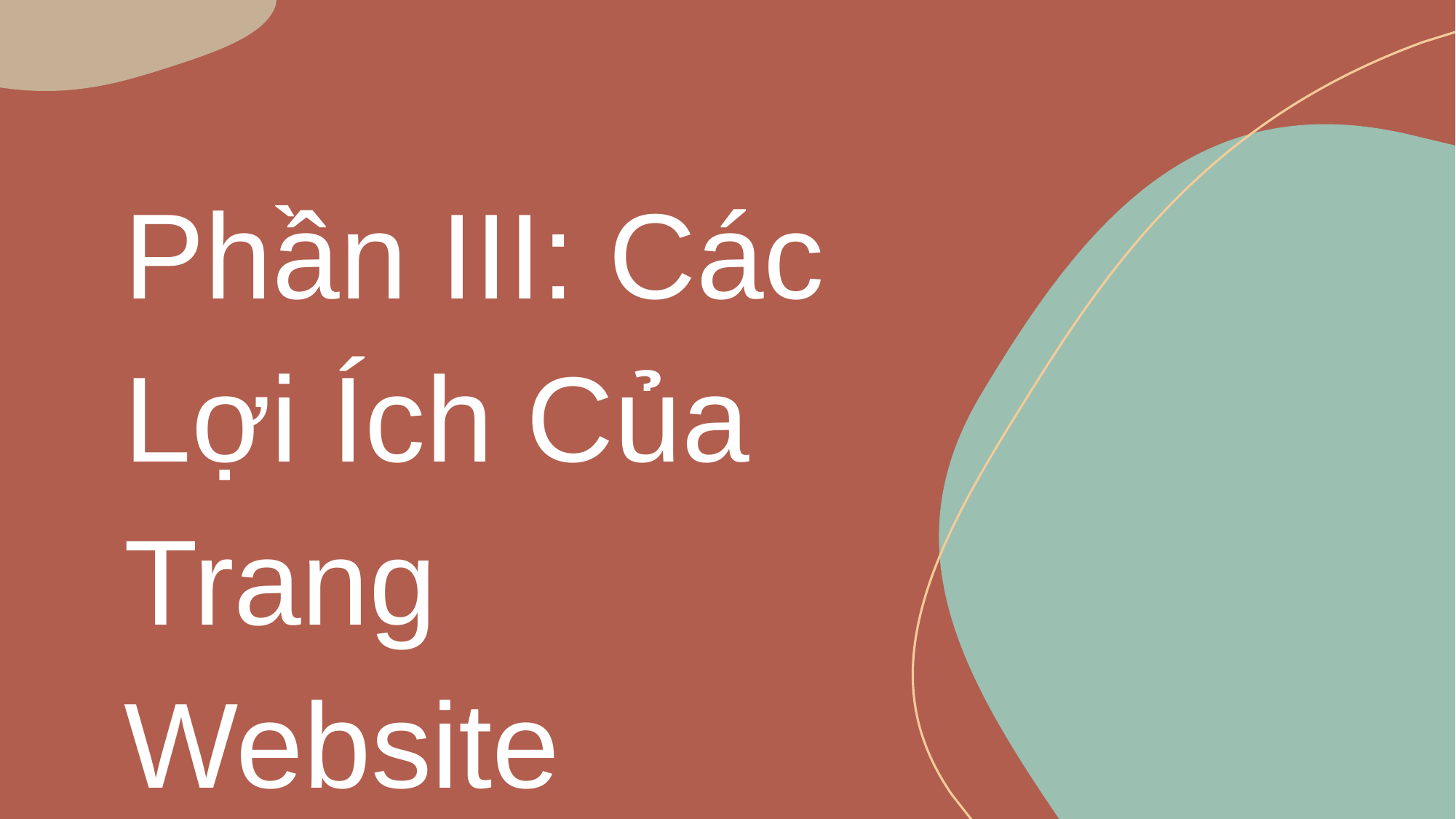

# Phần III: Các Lợi Ích Của Trang Website